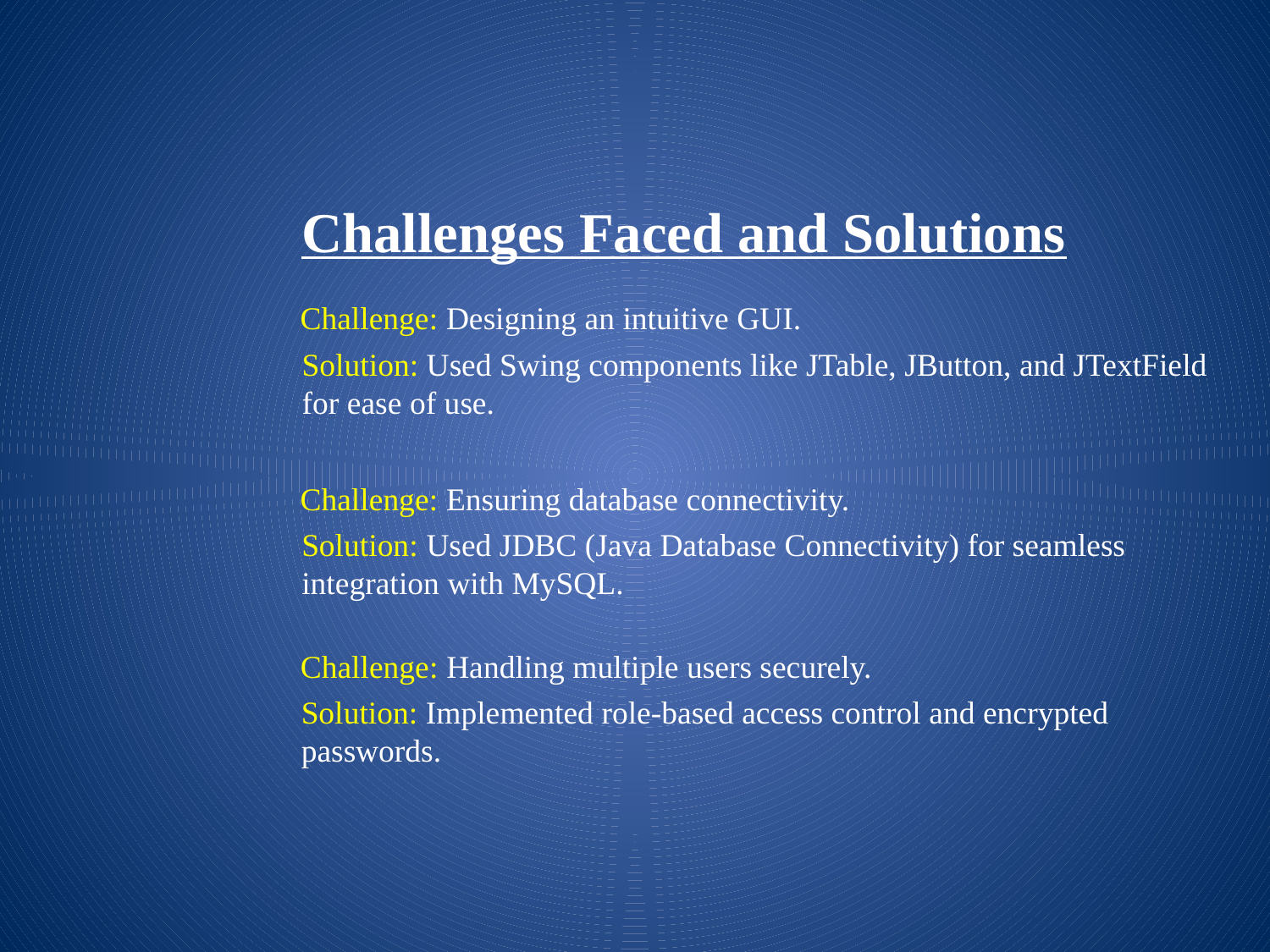

Challenges Faced and Solutions
Challenge: Designing an intuitive GUI.

Solution: Used Swing components like JTable, JButton, and JTextField
for ease of use.

Challenge: Ensuring database connectivity.

Solution: Used JDBC (Java Database Connectivity) for seamless
integration with MySQL.

Challenge: Handling multiple users securely.

Solution: Implemented role-based access control and encrypted
passwords.